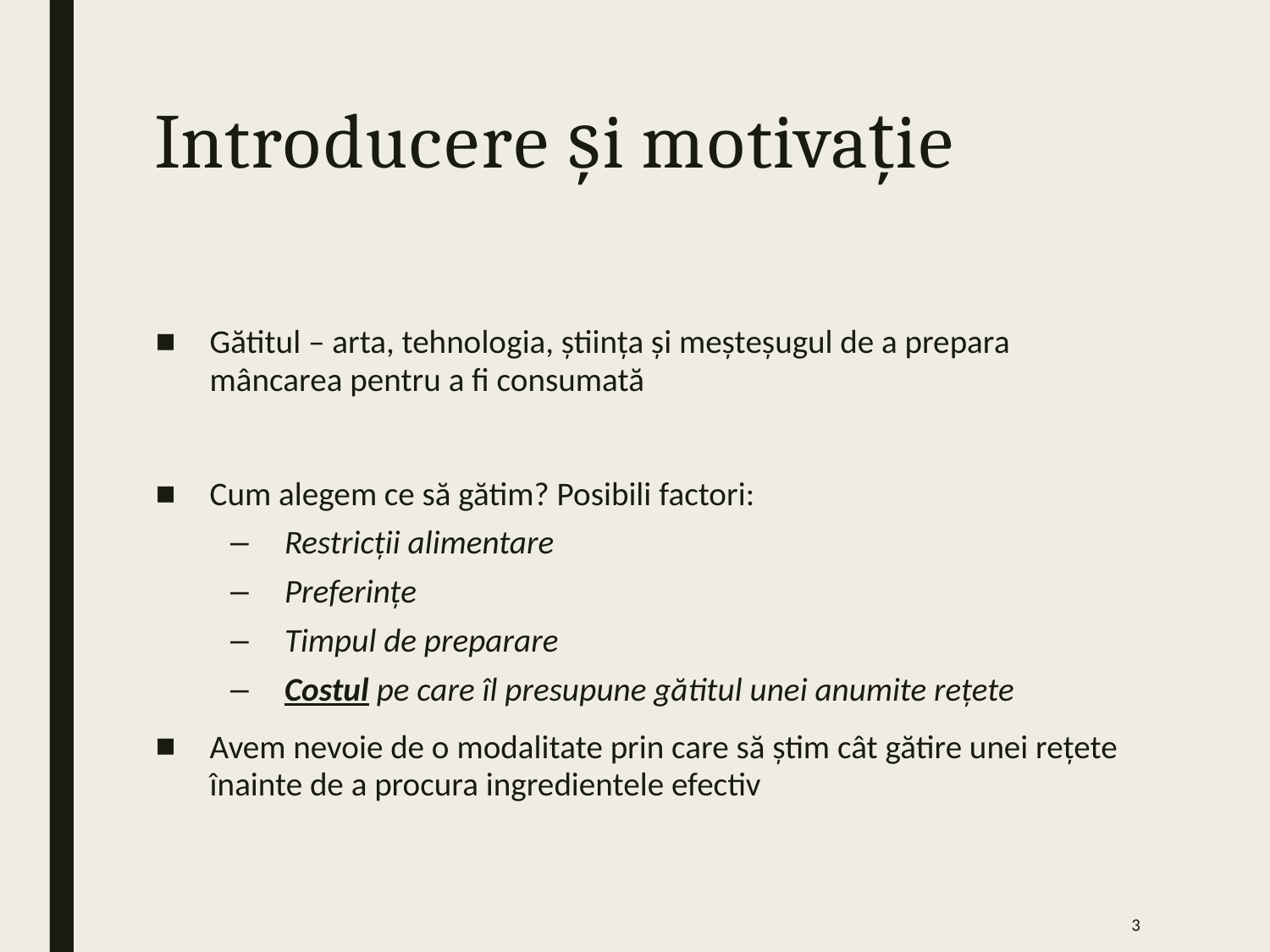

# Introducere și motivație
Gătitul – arta, tehnologia, știința și meșteșugul de a prepara mâncarea pentru a fi consumată

Cum alegem ce să gătim? Posibili factori:
Restricții alimentare
Preferințe
Timpul de preparare
Costul pe care îl presupune gătitul unei anumite rețete
Avem nevoie de o modalitate prin care să știm cât gătire unei rețete înainte de a procura ingredientele efectiv
3